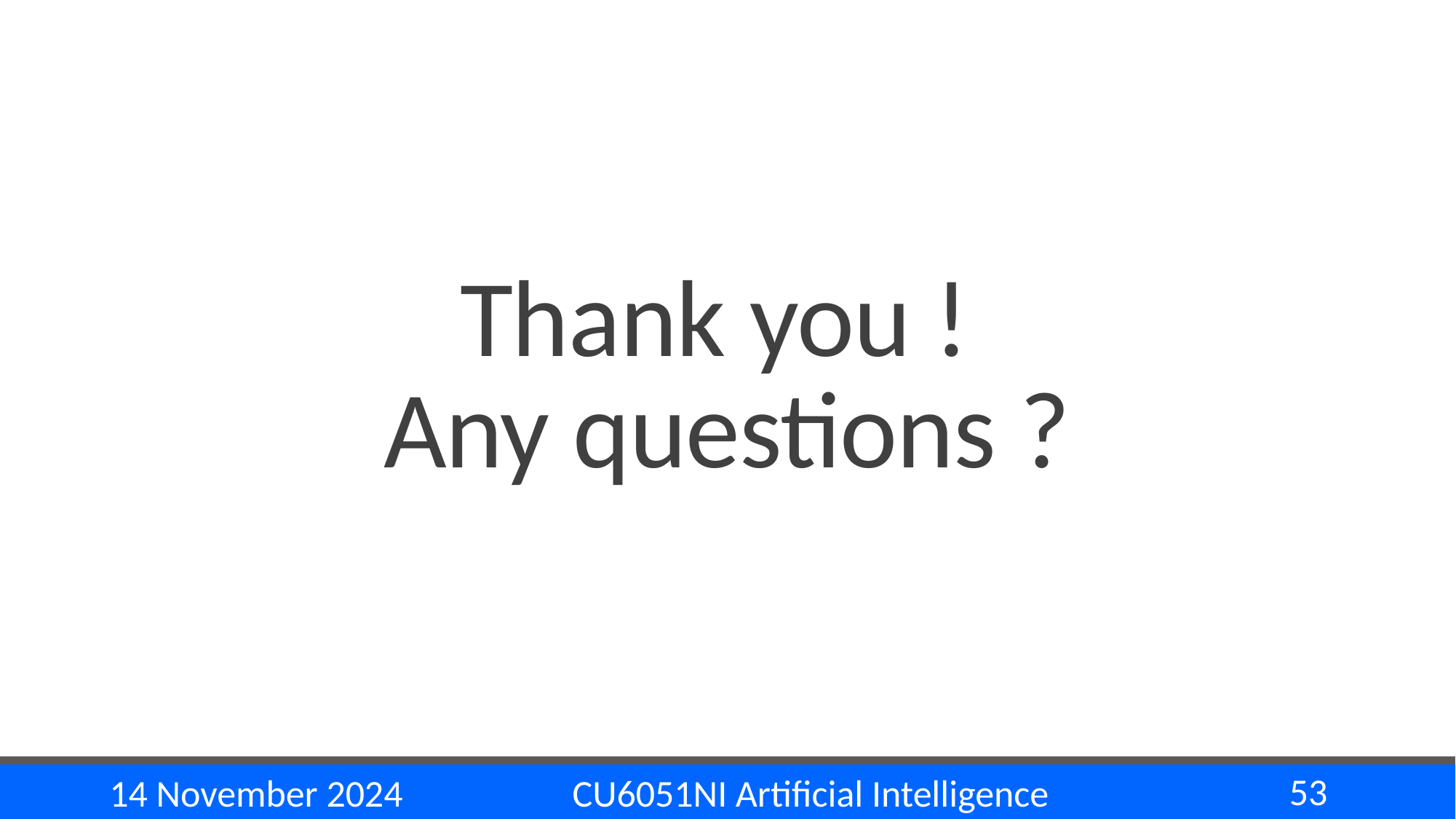

# Thank you ! Any questions ?
53
CU6051NI Artificial Intelligence
14 November 2024